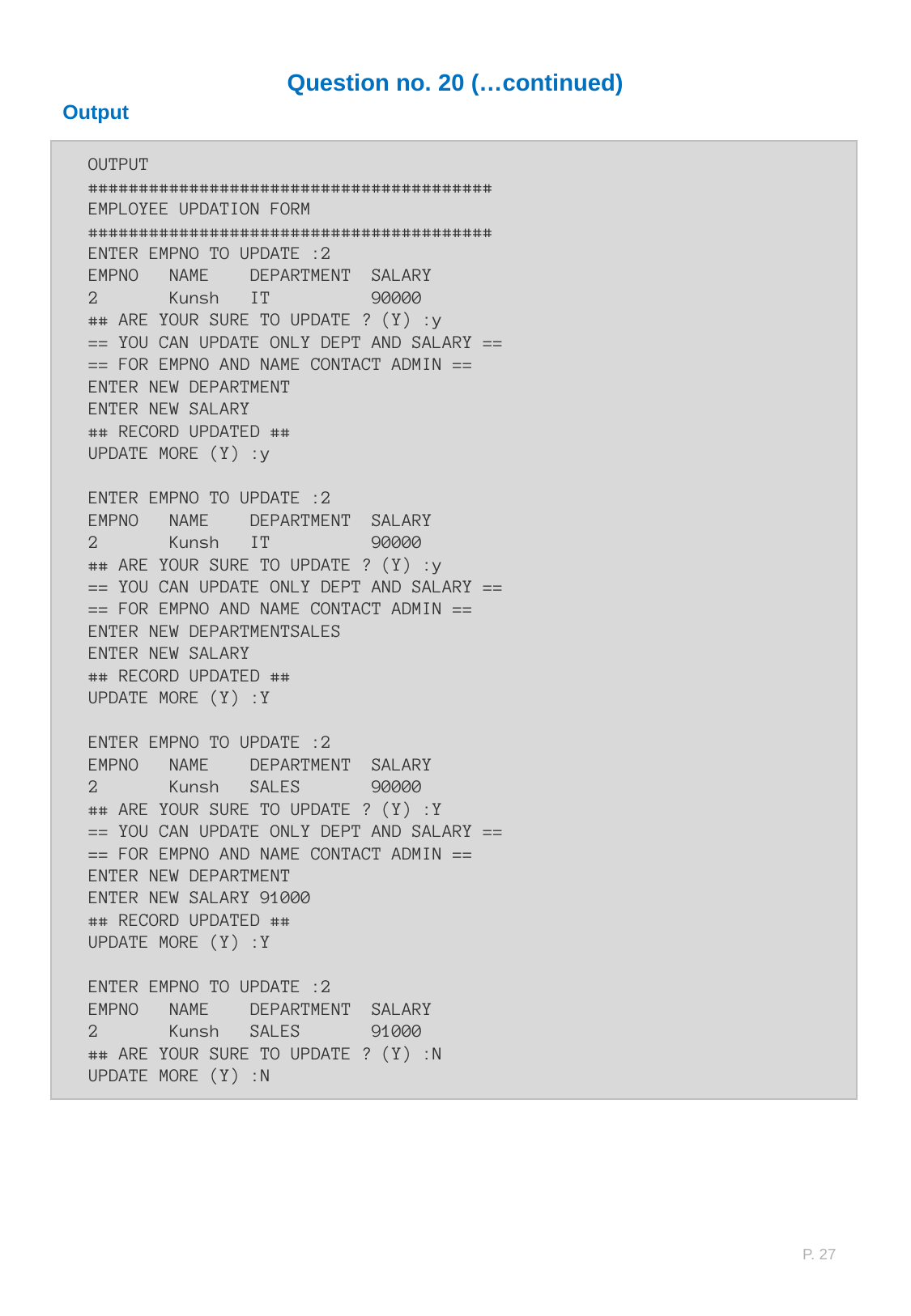

Question no. 20 (…continued)
Output

OUTPUT
########################################
EMPLOYEE UPDATION FORM
########################################
ENTER EMPNO TO UPDATE :2
EMPNO   NAME    DEPARTMENT  SALARY
2       Kunsh   IT          90000
## ARE YOUR SURE TO UPDATE ? (Y) :y
== YOU CAN UPDATE ONLY DEPT AND SALARY ==
== FOR EMPNO AND NAME CONTACT ADMIN ==
ENTER NEW DEPARTMENT
ENTER NEW SALARY
## RECORD UPDATED ##
UPDATE MORE (Y) :y

ENTER EMPNO TO UPDATE :2
EMPNO   NAME    DEPARTMENT  SALARY
2       Kunsh   IT          90000
## ARE YOUR SURE TO UPDATE ? (Y) :y
== YOU CAN UPDATE ONLY DEPT AND SALARY ==
== FOR EMPNO AND NAME CONTACT ADMIN ==
ENTER NEW DEPARTMENTSALES
ENTER NEW SALARY
## RECORD UPDATED ##
UPDATE MORE (Y) :Y

ENTER EMPNO TO UPDATE :2
EMPNO   NAME    DEPARTMENT  SALARY
2       Kunsh   SALES       90000
## ARE YOUR SURE TO UPDATE ? (Y) :Y
== YOU CAN UPDATE ONLY DEPT AND SALARY ==
== FOR EMPNO AND NAME CONTACT ADMIN ==
ENTER NEW DEPARTMENT
ENTER NEW SALARY 91000
## RECORD UPDATED ##
UPDATE MORE (Y) :Y

ENTER EMPNO TO UPDATE :2
EMPNO   NAME    DEPARTMENT  SALARY
2       Kunsh   SALES       91000
## ARE YOUR SURE TO UPDATE ? (Y) :N
UPDATE MORE (Y) :N
P. 27